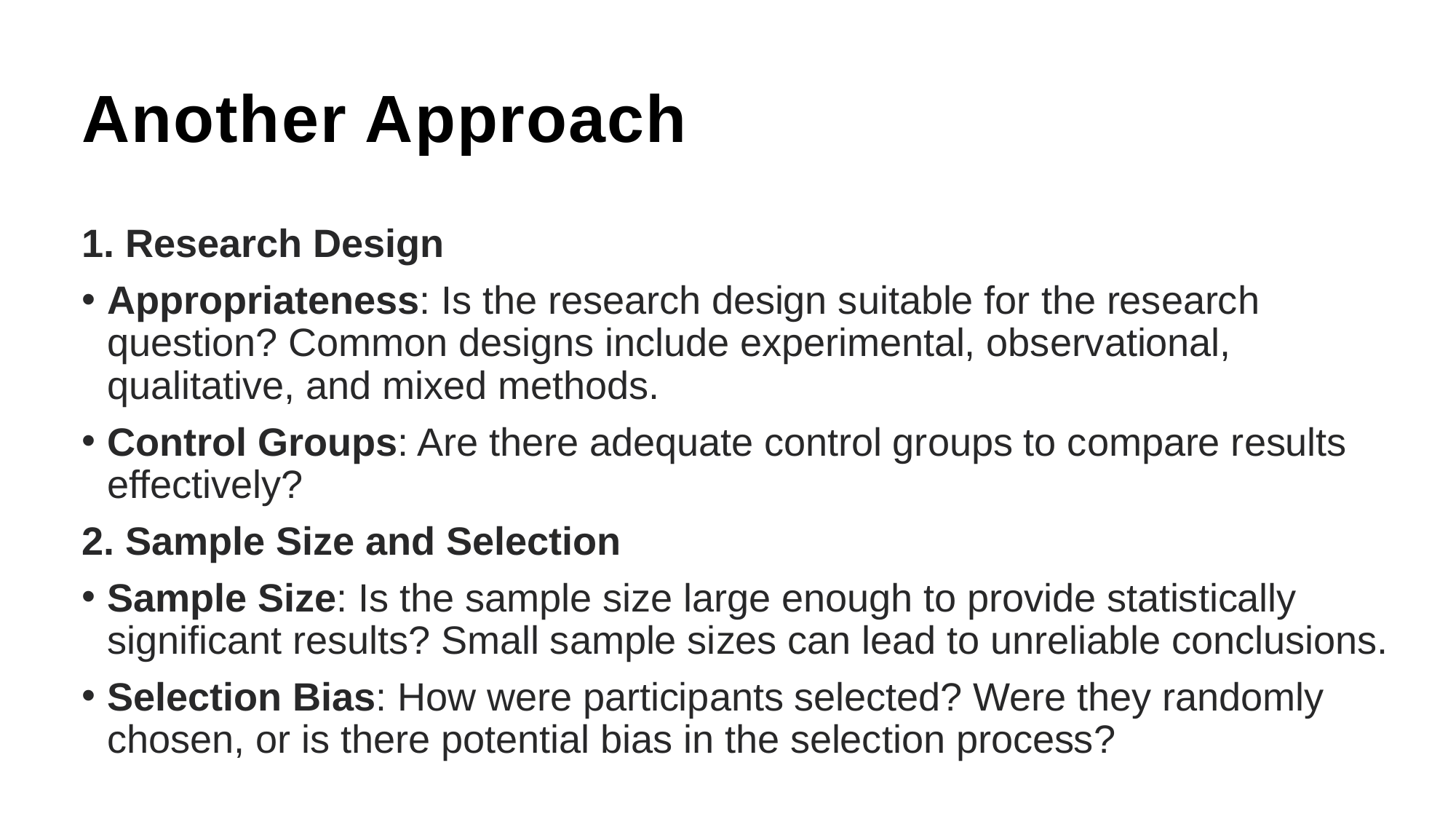

# Another Approach
1. Research Design
Appropriateness: Is the research design suitable for the research question? Common designs include experimental, observational, qualitative, and mixed methods.
Control Groups: Are there adequate control groups to compare results effectively?
2. Sample Size and Selection
Sample Size: Is the sample size large enough to provide statistically significant results? Small sample sizes can lead to unreliable conclusions.
Selection Bias: How were participants selected? Were they randomly chosen, or is there potential bias in the selection process?